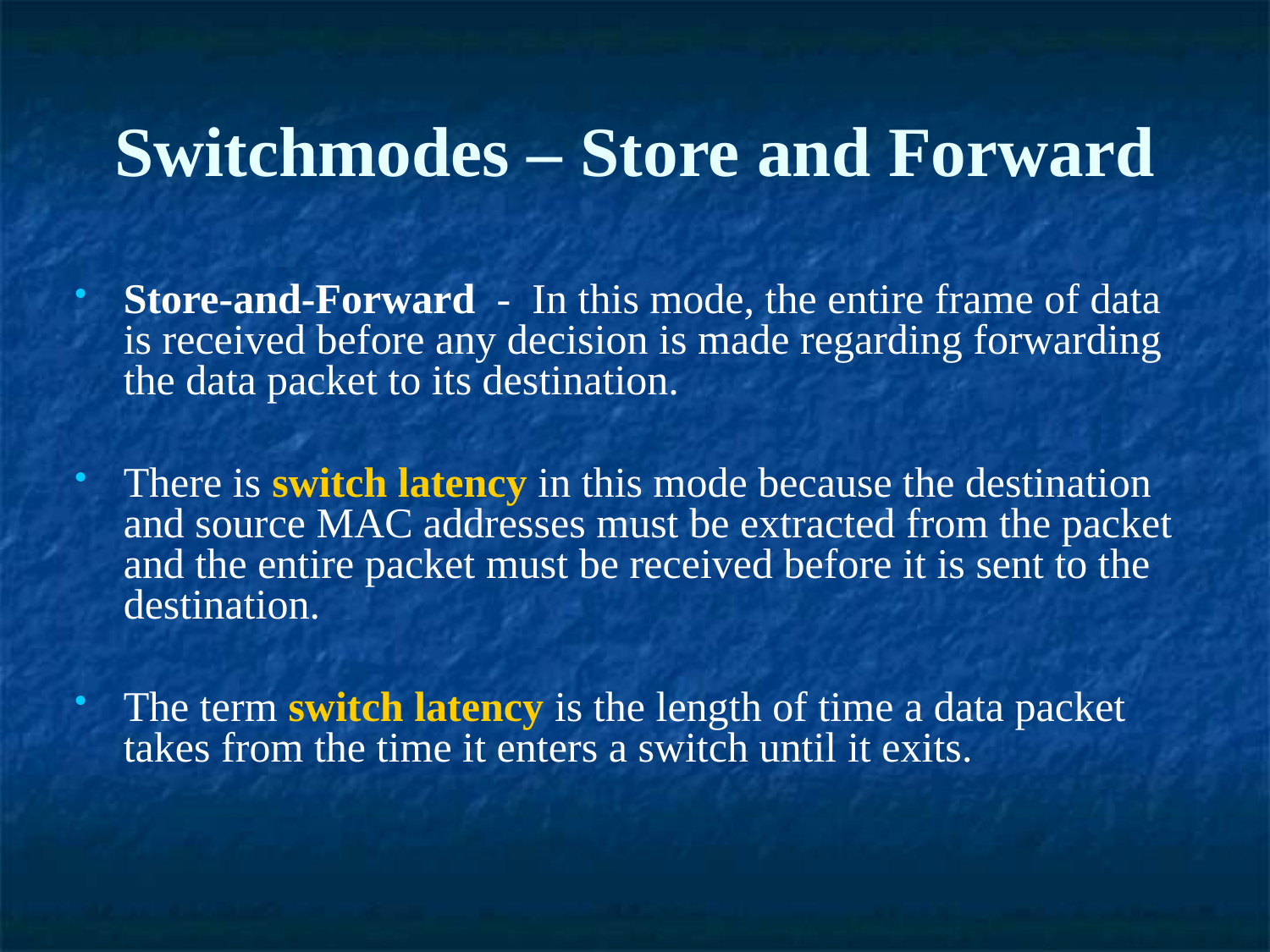

Switchmodes – Store and Forward
Store-and-Forward  -  In this mode, the entire frame of data is received before any decision is made regarding forwarding the data packet to its destination.

There is switch latency in this mode because the destination and source MAC addresses must be extracted from the packet and the entire packet must be received before it is sent to the destination.

The term switch latency is the length of time a data packet takes from the time it enters a switch until it exits.